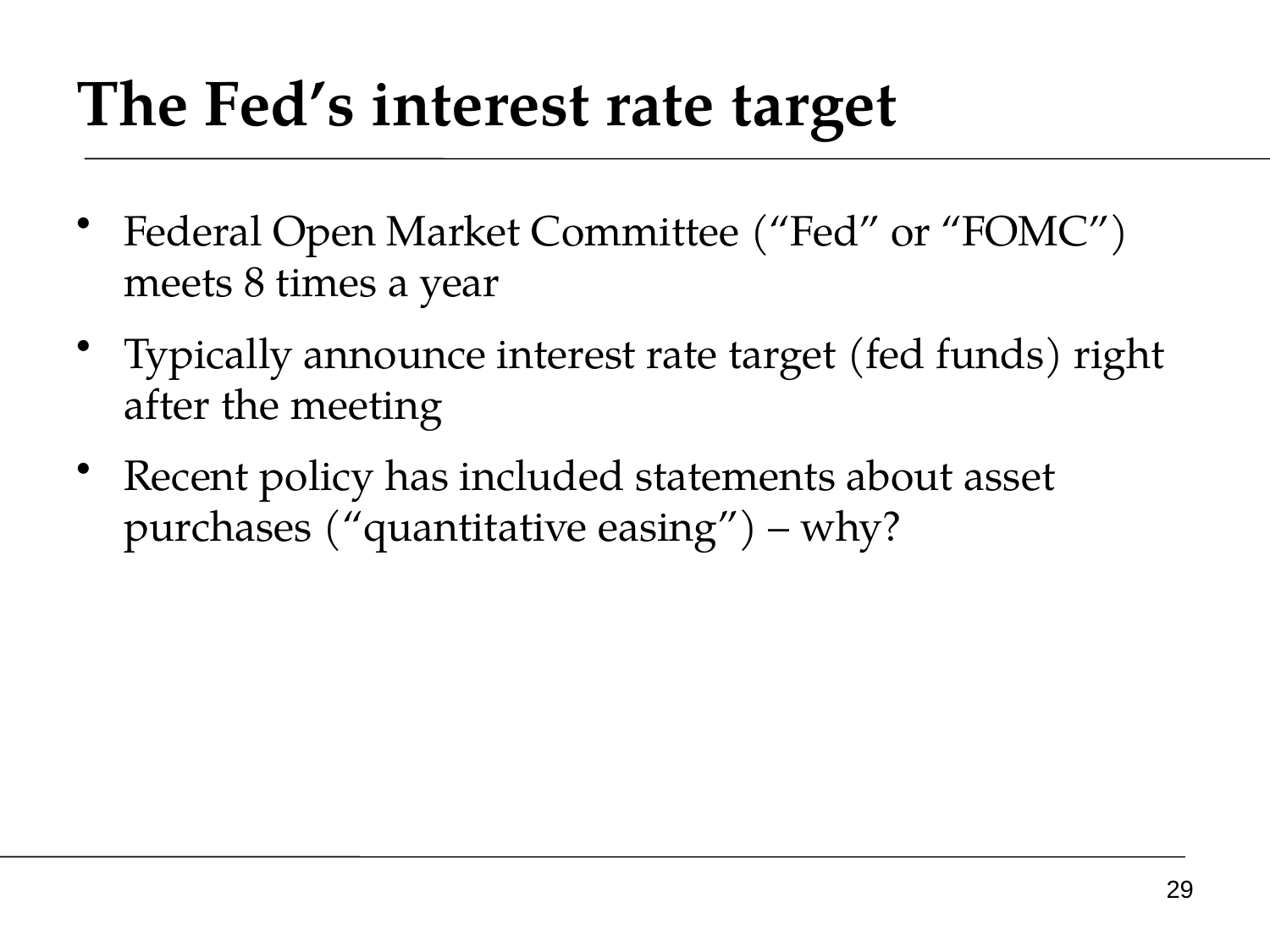

The Fed’s interest rate target
Federal Open Market Committee (“Fed” or “FOMC”) meets 8 times a year
Typically announce interest rate target (fed funds) right after the meeting
Recent policy has included statements about asset purchases (“quantitative easing”) – why?
29